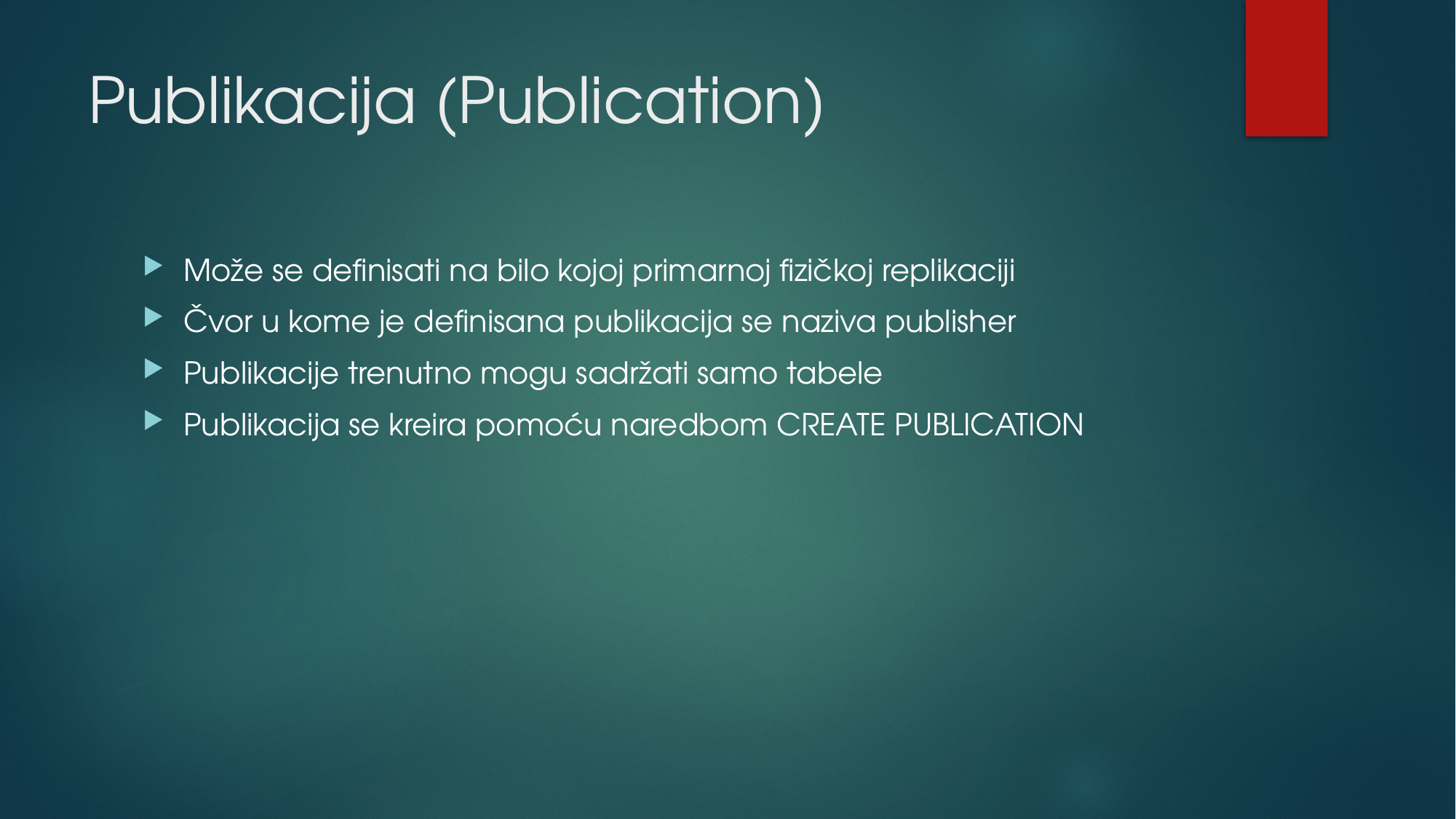

# Publikacija (Publication)
Može se definisati na bilo kojoj primarnoj fizičkoj replikaciji
Čvor u kome je definisana publikacija se naziva publisher
Publikacije trenutno mogu sadržati samo tabele
Publikacija se kreira pomoću naredbom CREATE PUBLICATION